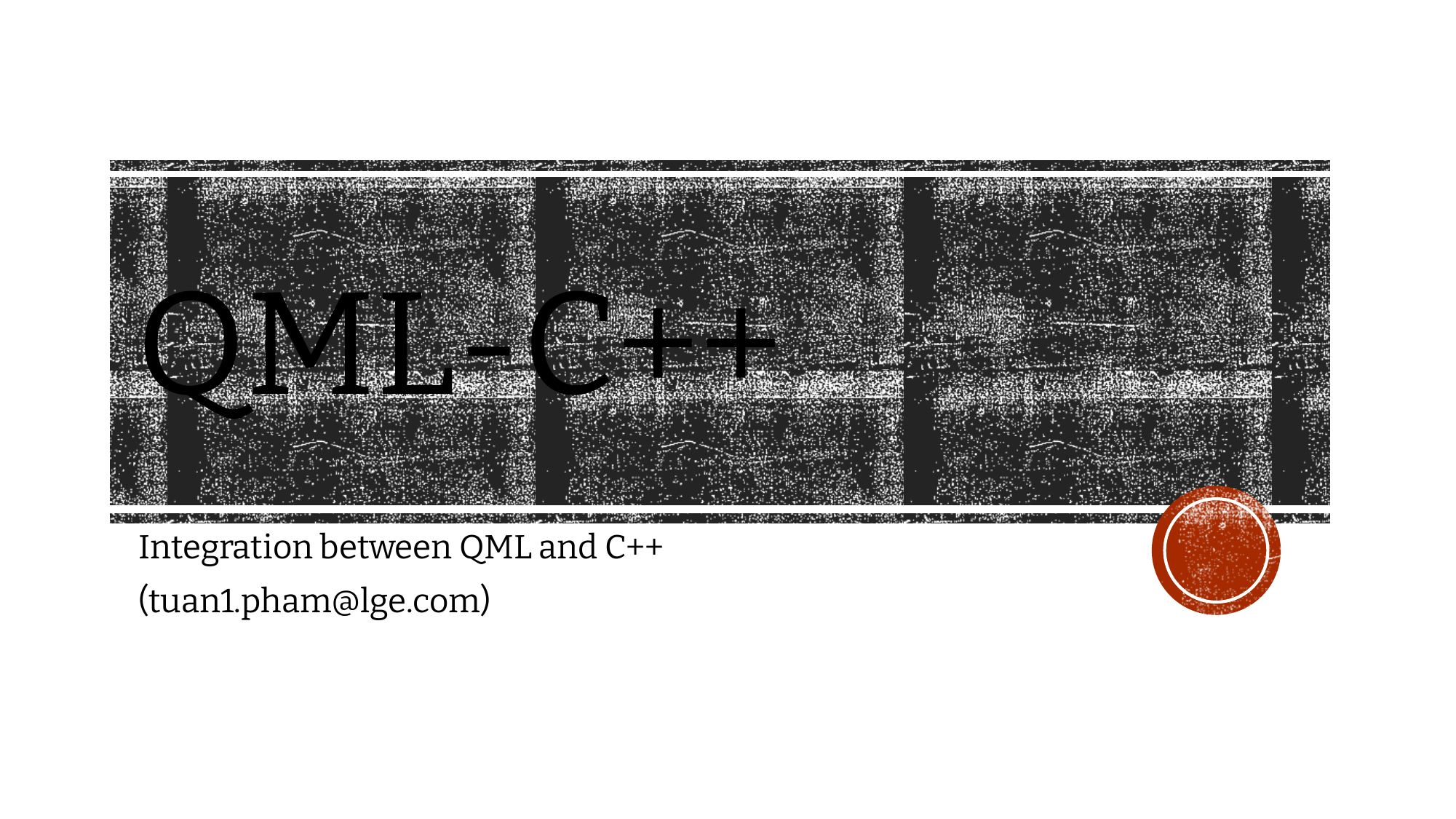

# QML-C++
Integration between QML and C++
(tuan1.pham@lge.com)